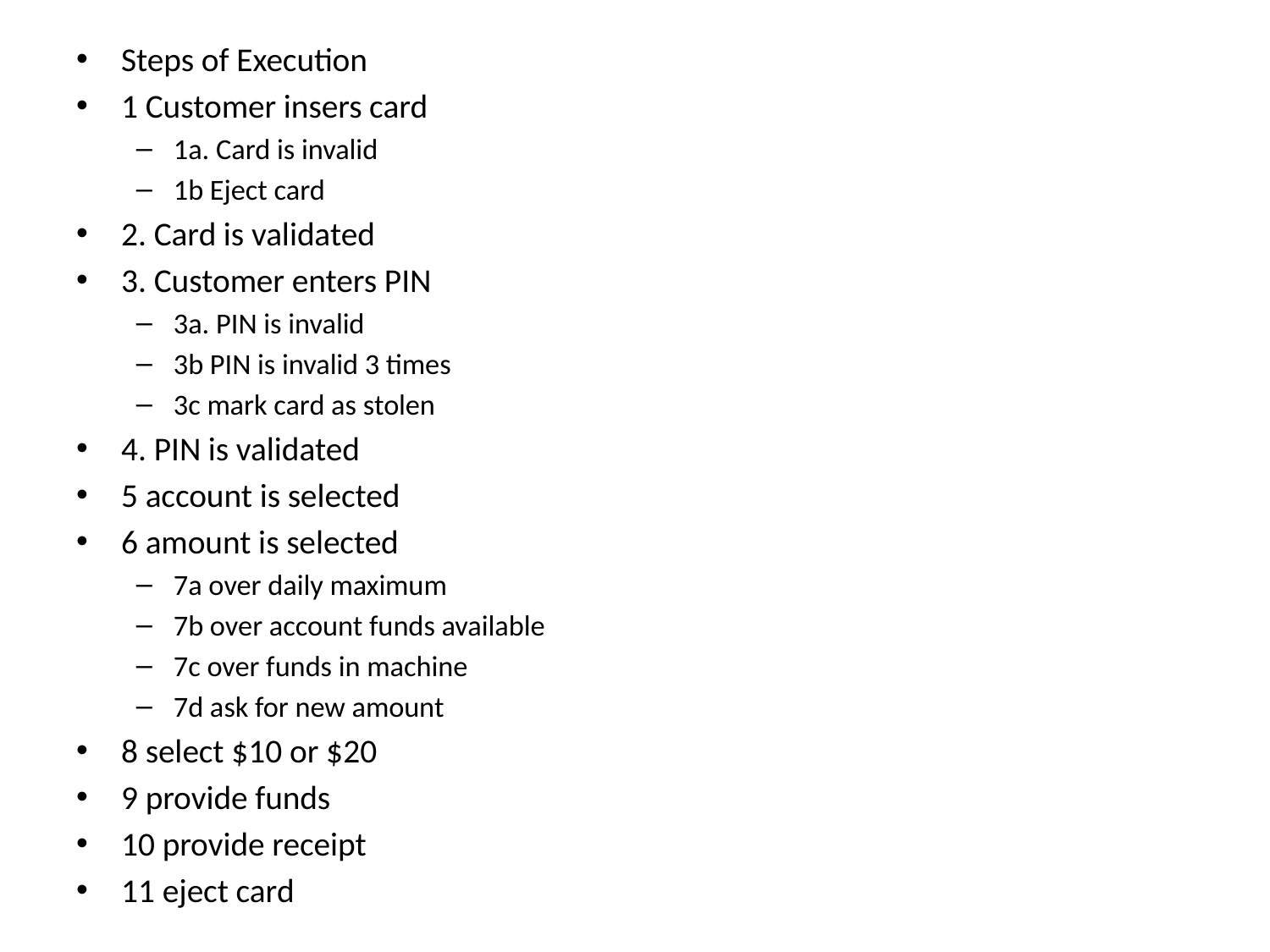

Steps of Execution
1 Customer insers card
1a. Card is invalid
1b Eject card
2. Card is validated
3. Customer enters PIN
3a. PIN is invalid
3b PIN is invalid 3 times
3c mark card as stolen
4. PIN is validated
5 account is selected
6 amount is selected
7a over daily maximum
7b over account funds available
7c over funds in machine
7d ask for new amount
8 select $10 or $20
9 provide funds
10 provide receipt
11 eject card